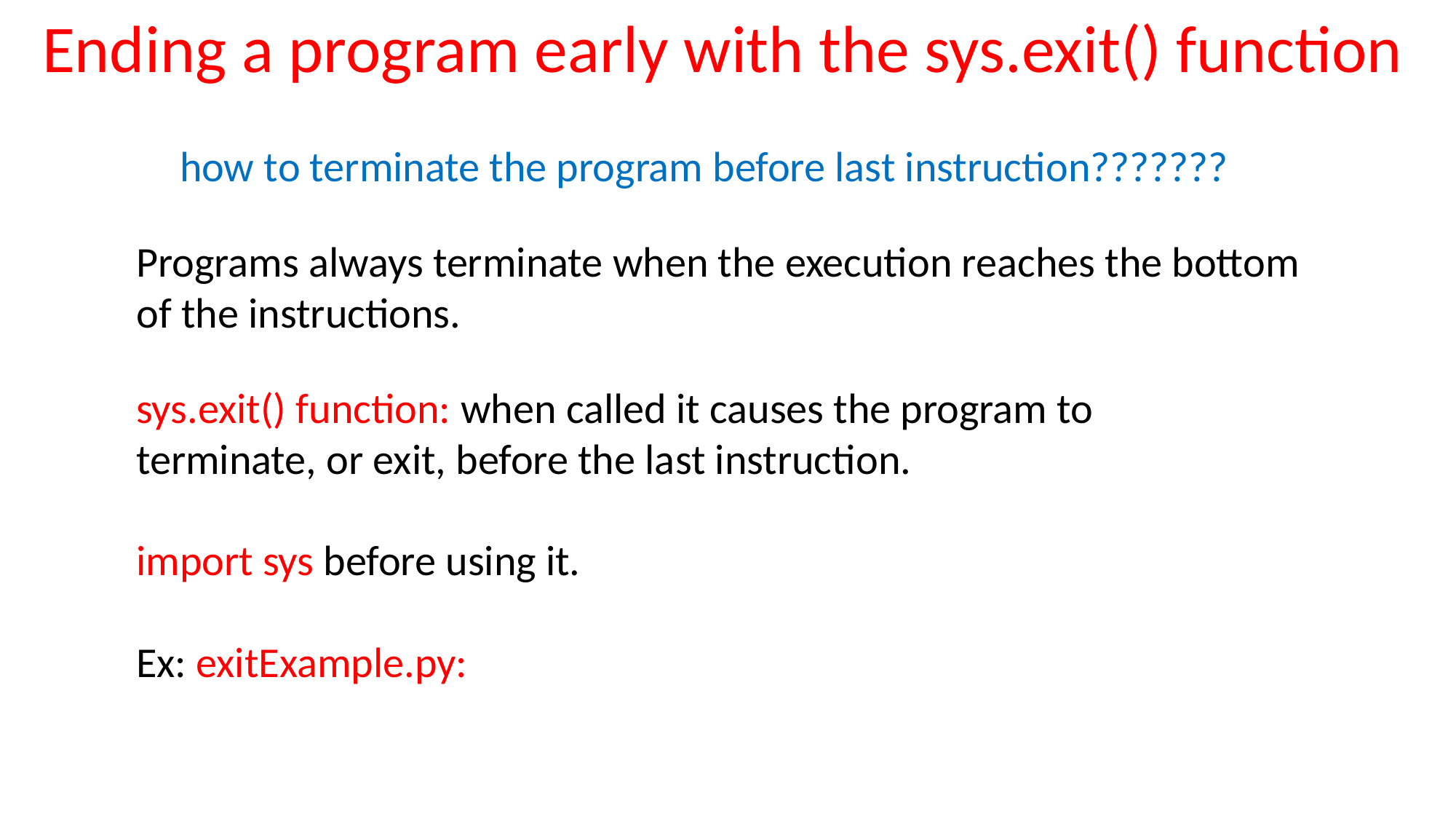

# Ending a program early with the sys.exit() function
how to terminate the program before last instruction???????
Programs always terminate when the execution reaches the bottom of the instructions.
sys.exit() function: when called it causes the program to terminate, or exit, before the last instruction.

import sys before using it.

Ex: exitExample.py: